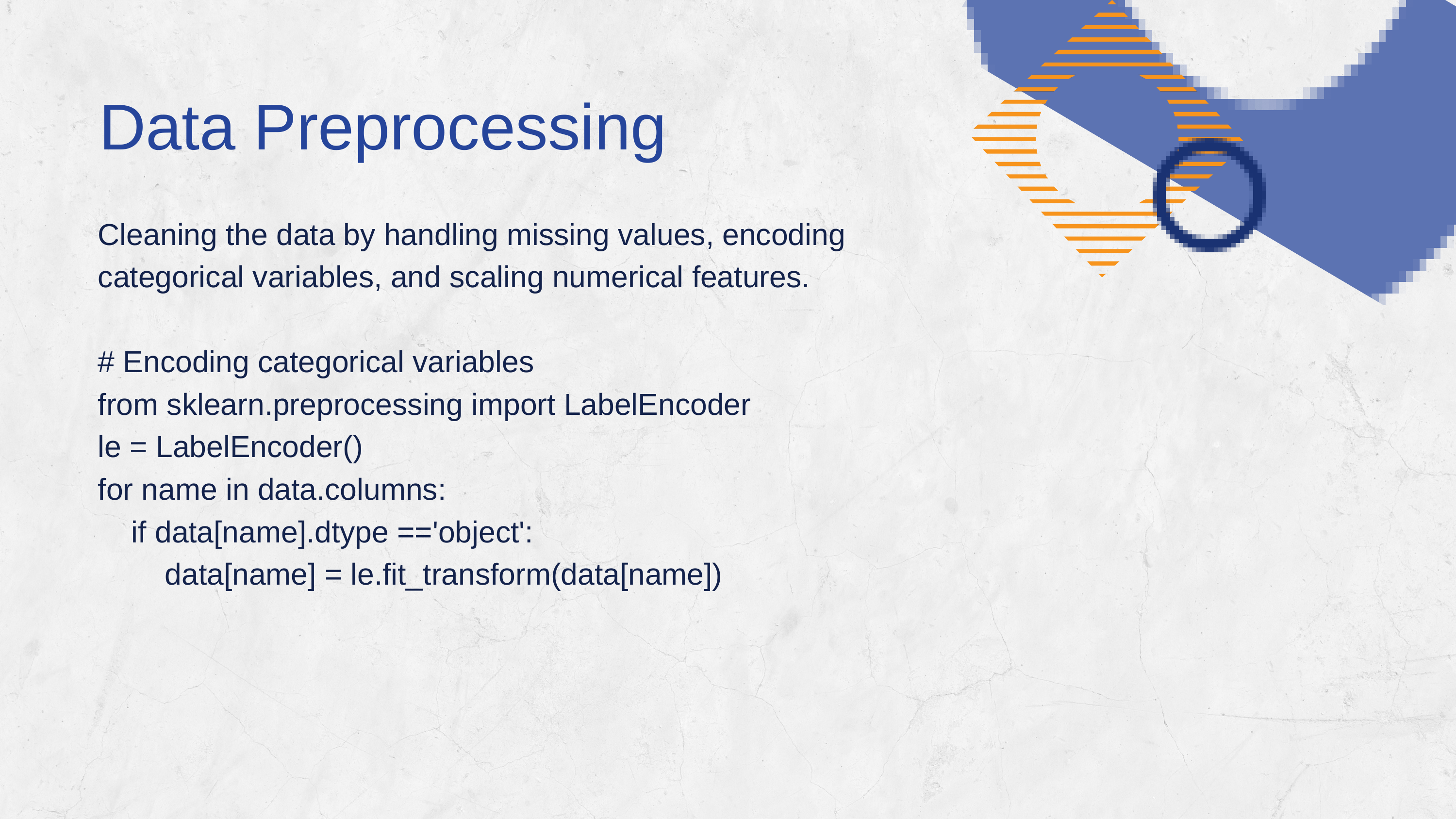

Data Preprocessing

Cleaning the data by handling missing values, encoding categorical variables, and scaling numerical features.

# Encoding categorical variables
from sklearn.preprocessing import LabelEncoder
le = LabelEncoder()
for name in data.columns:
    if data[name].dtype =='object':
        data[name] = le.fit_transform(data[name])